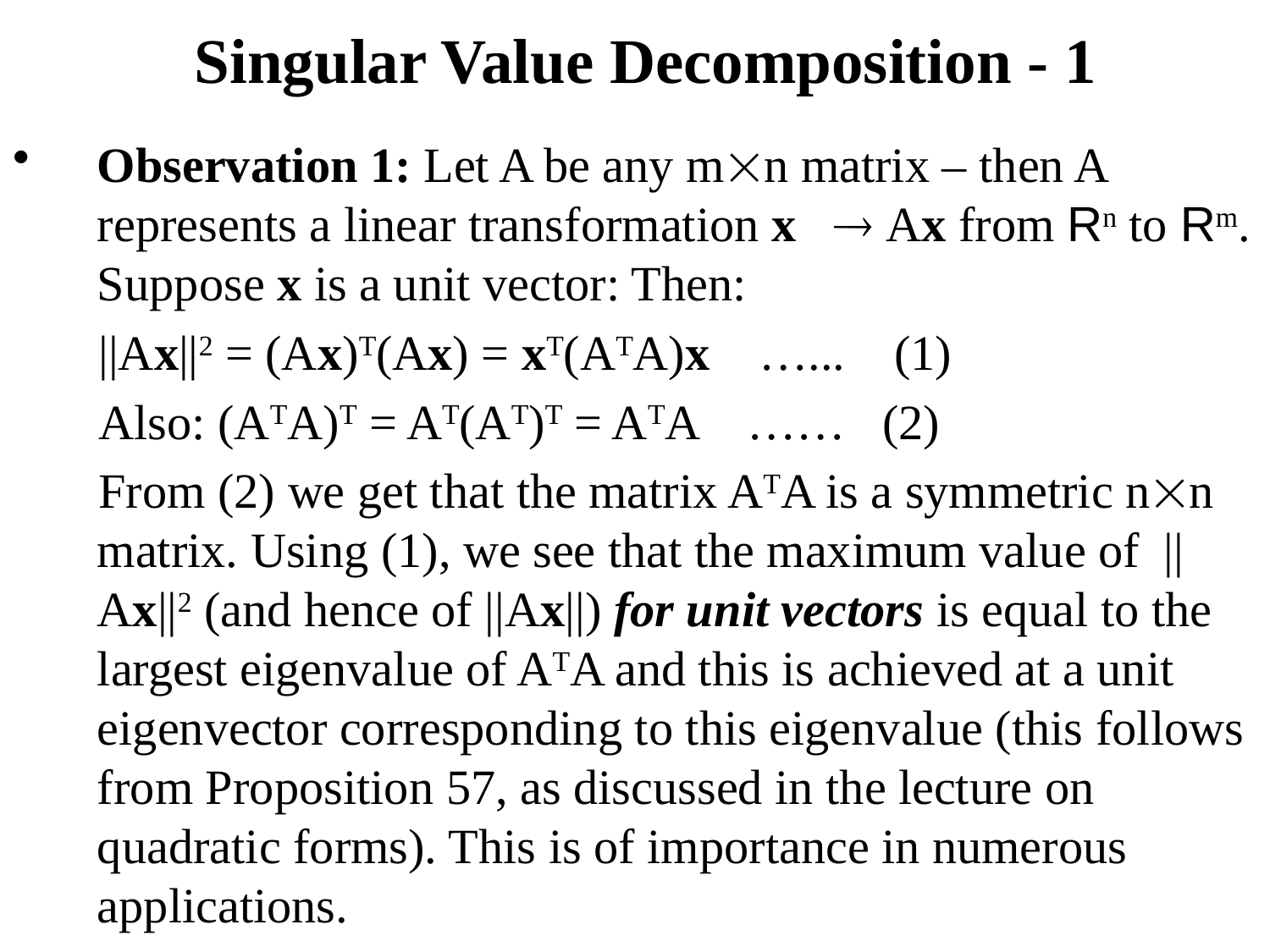

# Singular Value Decomposition - 1
Observation 1: Let A be any m×n matrix – then A represents a linear transformation x  → Ax from Rn to Rm. Suppose x is a unit vector: Then:
       ||Ax||2 = (Ax)T(Ax) = xT(ATA)x    …...    (1)
       Also: (ATA)T = AT(AT)T = ATA    ……   (2)
       From (2) we get that the matrix ATA is a symmetric n×n matrix. Using (1), we see that the maximum value of  ||Ax||2 (and hence of ||Ax||) for unit vectors is equal to the largest eigenvalue of ATA and this is achieved at a unit eigenvector corresponding to this eigenvalue (this follows from Proposition 57, as discussed in the lecture on quadratic forms). This is of importance in numerous applications.